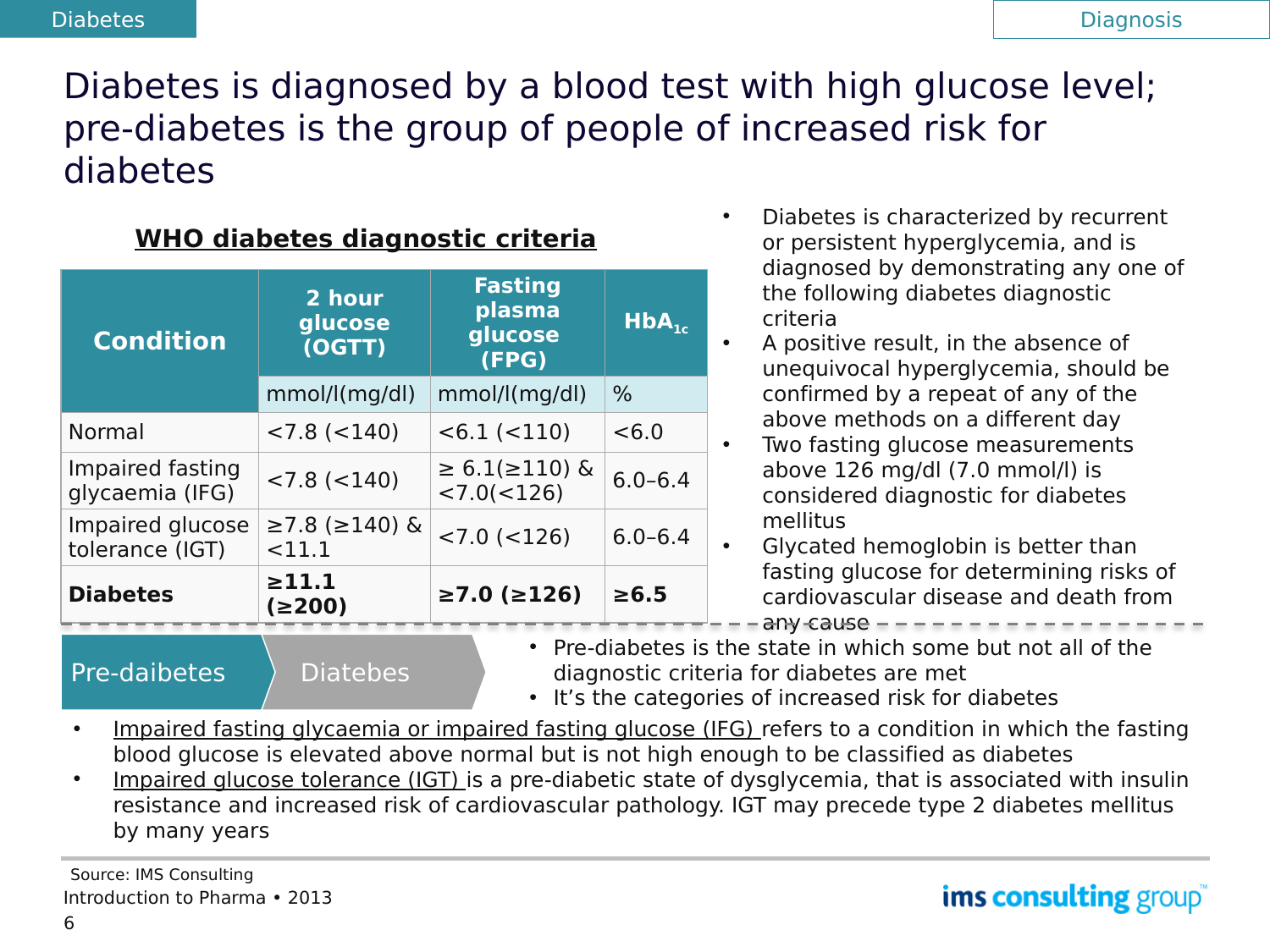

Diabetes
Diagnosis
# Diabetes is diagnosed by a blood test with high glucose level; pre-diabetes is the group of people of increased risk for diabetes
Diabetes is characterized by recurrent or persistent hyperglycemia, and is diagnosed by demonstrating any one of the following diabetes diagnostic criteria
A positive result, in the absence of unequivocal hyperglycemia, should be confirmed by a repeat of any of the above methods on a different day
Two fasting glucose measurements above 126 mg/dl (7.0 mmol/l) is considered diagnostic for diabetes mellitus
Glycated hemoglobin is better than fasting glucose for determining risks of cardiovascular disease and death from any cause
WHO diabetes diagnostic criteria
| Condition | 2 hour glucose (OGTT) | Fasting plasma glucose (FPG) | HbA1c |
| --- | --- | --- | --- |
|  | mmol/l(mg/dl) | mmol/l(mg/dl) | % |
| Normal | <7.8 (<140) | <6.1 (<110) | <6.0 |
| Impaired fasting glycaemia (IFG) | <7.8 (<140) | ≥ 6.1(≥110) & <7.0(<126) | 6.0–6.4 |
| Impaired glucose tolerance (IGT) | ≥7.8 (≥140) & <11.1 | <7.0 (<126) | 6.0–6.4 |
| Diabetes | ≥11.1 (≥200) | ≥7.0 (≥126) | ≥6.5 |
Pre-diabetes is the state in which some but not all of the diagnostic criteria for diabetes are met
It’s the categories of increased risk for diabetes
Pre-daibetes
Diatebes
Impaired fasting glycaemia or impaired fasting glucose (IFG) refers to a condition in which the fasting blood glucose is elevated above normal but is not high enough to be classified as diabetes
Impaired glucose tolerance (IGT) is a pre-diabetic state of dysglycemia, that is associated with insulin resistance and increased risk of cardiovascular pathology. IGT may precede type 2 diabetes mellitus by many years
Source: IMS Consulting
Introduction to Pharma • 2013